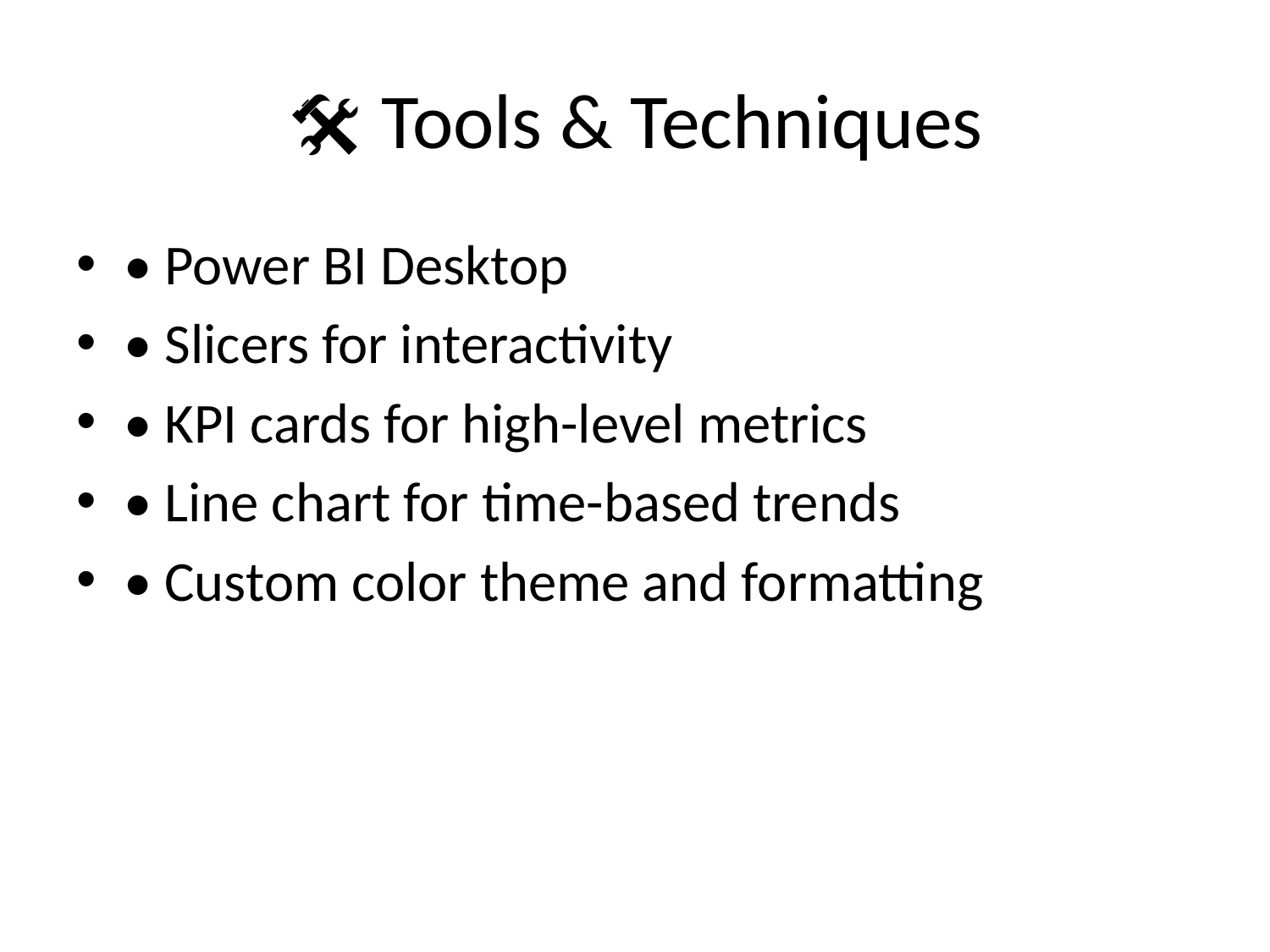

# 🛠️ Tools & Techniques
• Power BI Desktop
• Slicers for interactivity
• KPI cards for high-level metrics
• Line chart for time-based trends
• Custom color theme and formatting